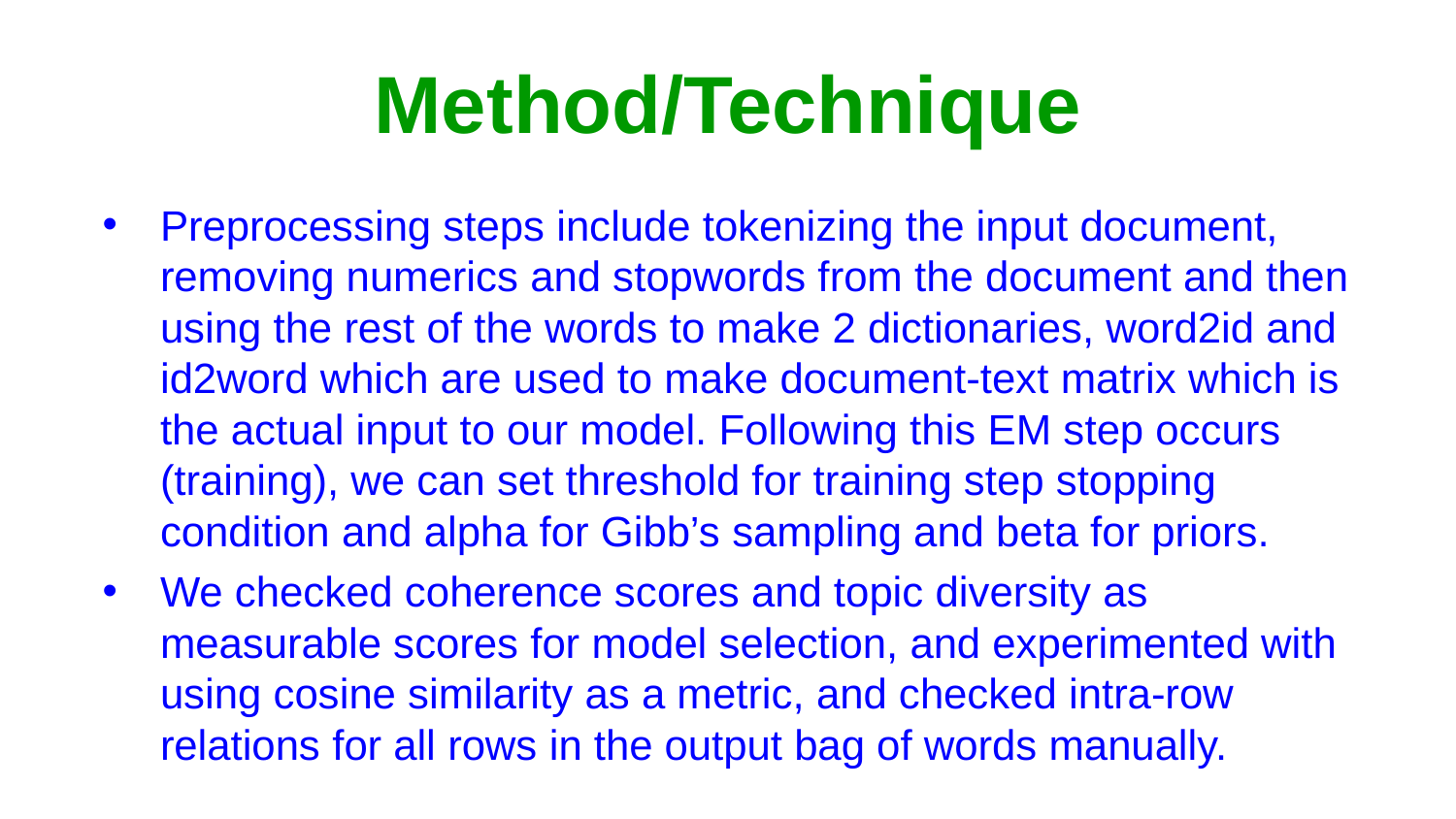

# Method/Technique
Preprocessing steps include tokenizing the input document, removing numerics and stopwords from the document and then using the rest of the words to make 2 dictionaries, word2id and id2word which are used to make document-text matrix which is the actual input to our model. Following this EM step occurs (training), we can set threshold for training step stopping condition and alpha for Gibb’s sampling and beta for priors.
We checked coherence scores and topic diversity as measurable scores for model selection, and experimented with using cosine similarity as a metric, and checked intra-row relations for all rows in the output bag of words manually.